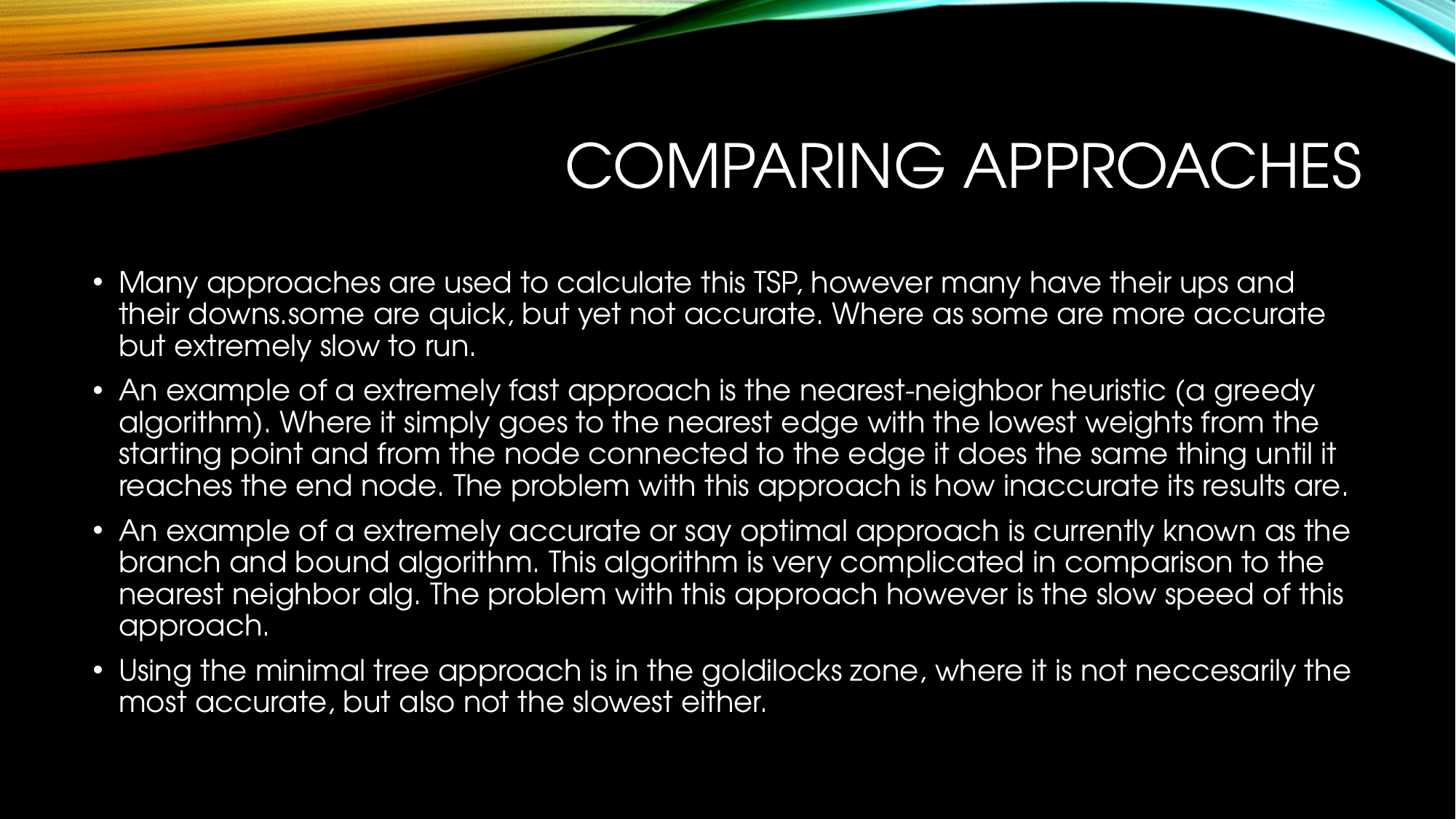

# Comparing approaches
Many approaches are used to calculate this TSP, however many have their ups and their downs.some are quick, but yet not accurate. Where as some are more accurate but extremely slow to run.
An example of a extremely fast approach is the nearest-neighbor heuristic (a greedy algorithm). Where it simply goes to the nearest edge with the lowest weights from the starting point and from the node connected to the edge it does the same thing until it reaches the end node. The problem with this approach is how inaccurate its results are.
An example of a extremely accurate or say optimal approach is currently known as the branch and bound algorithm. This algorithm is very complicated in comparison to the nearest neighbor alg. The problem with this approach however is the slow speed of this approach.
Using the minimal tree approach is in the goldilocks zone, where it is not neccesarily the most accurate, but also not the slowest either.